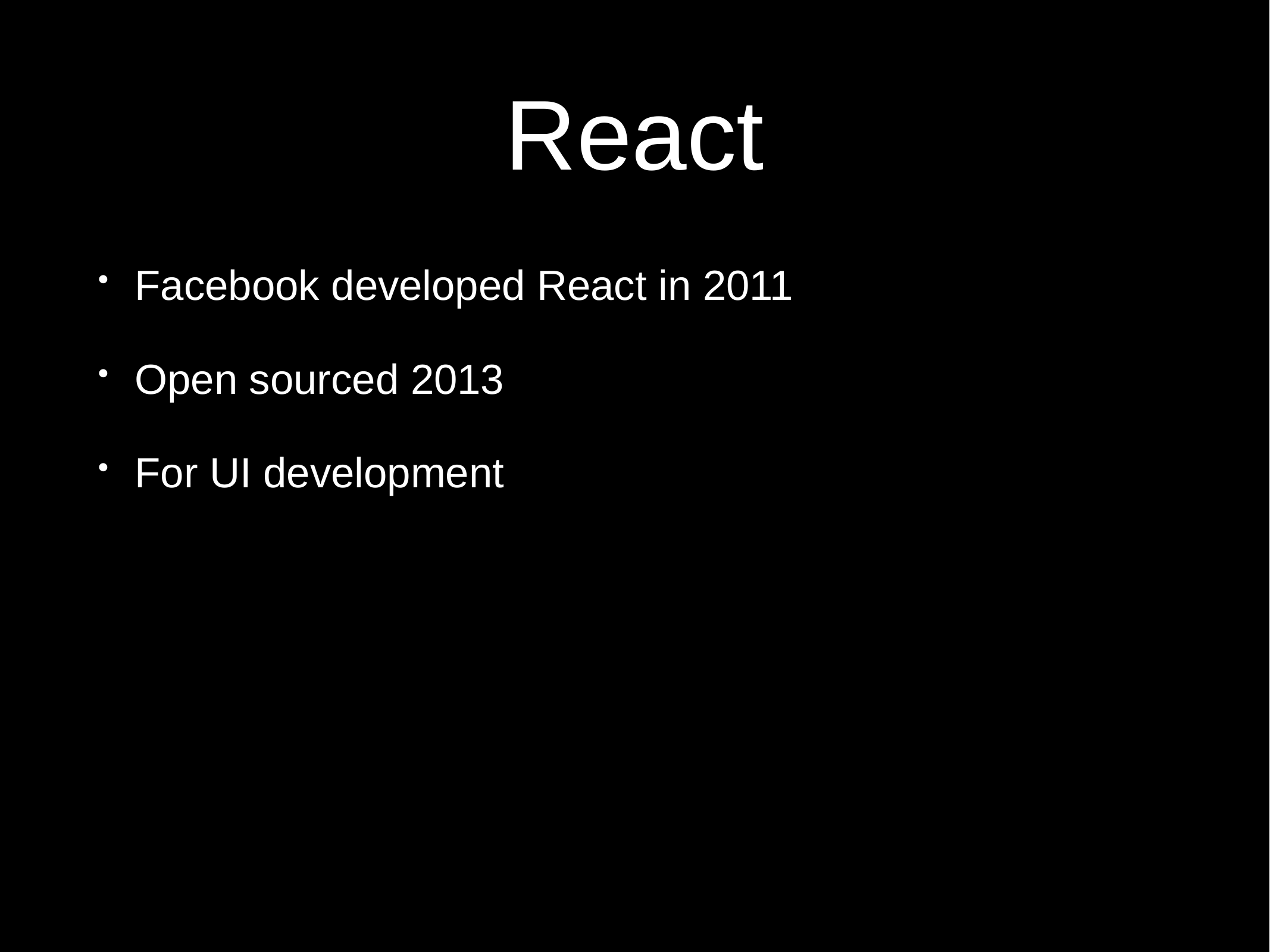

# React
Facebook developed React in 2011
Open sourced 2013
For UI development